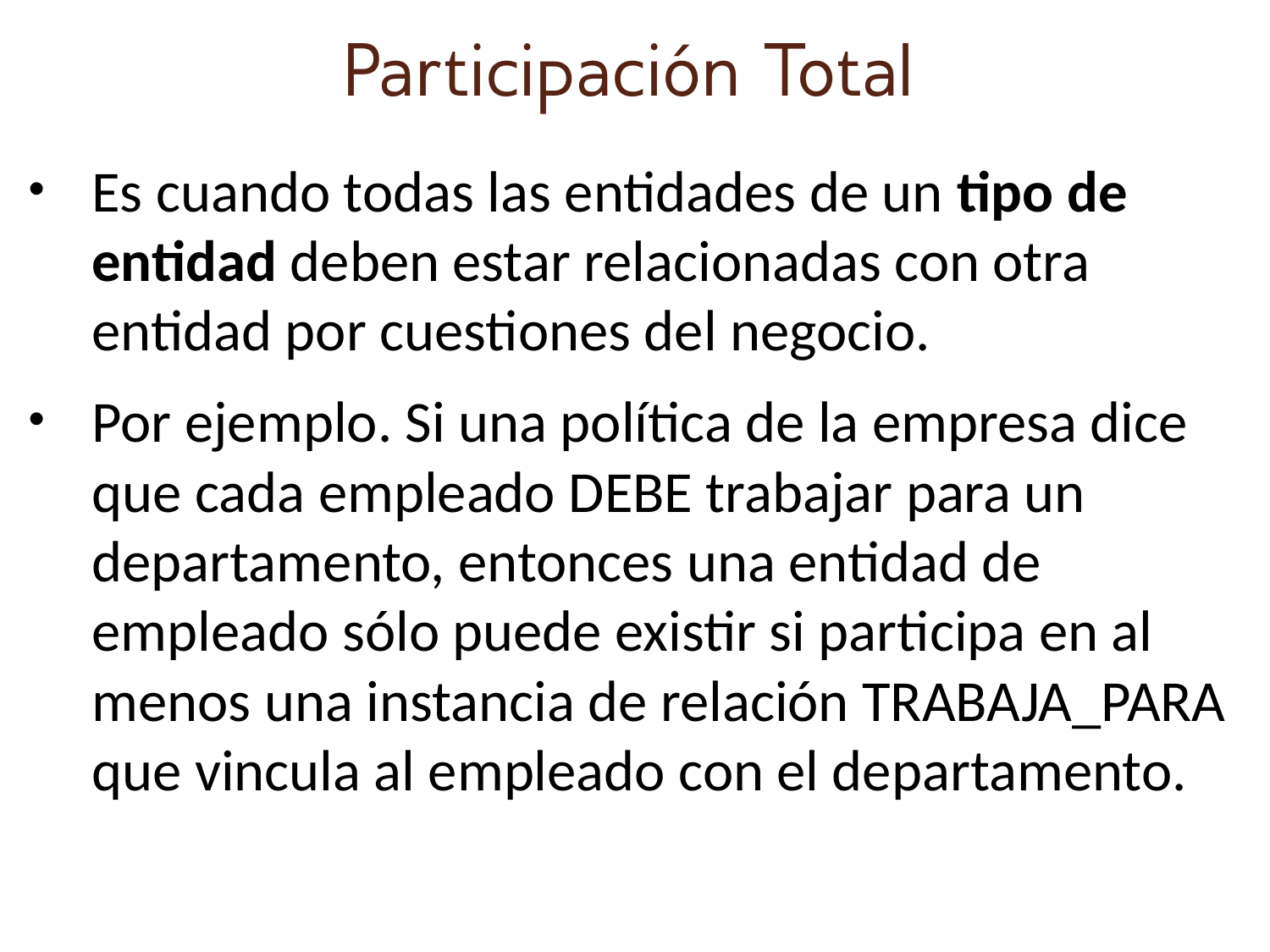

Participación Total
Es cuando todas las entidades de un tipo de entidad deben estar relacionadas con otra entidad por cuestiones del negocio.
Por ejemplo. Si una política de la empresa dice que cada empleado DEBE trabajar para un departamento, entonces una entidad de empleado sólo puede existir si participa en al menos una instancia de relación TRABAJA_PARA que vincula al empleado con el departamento.